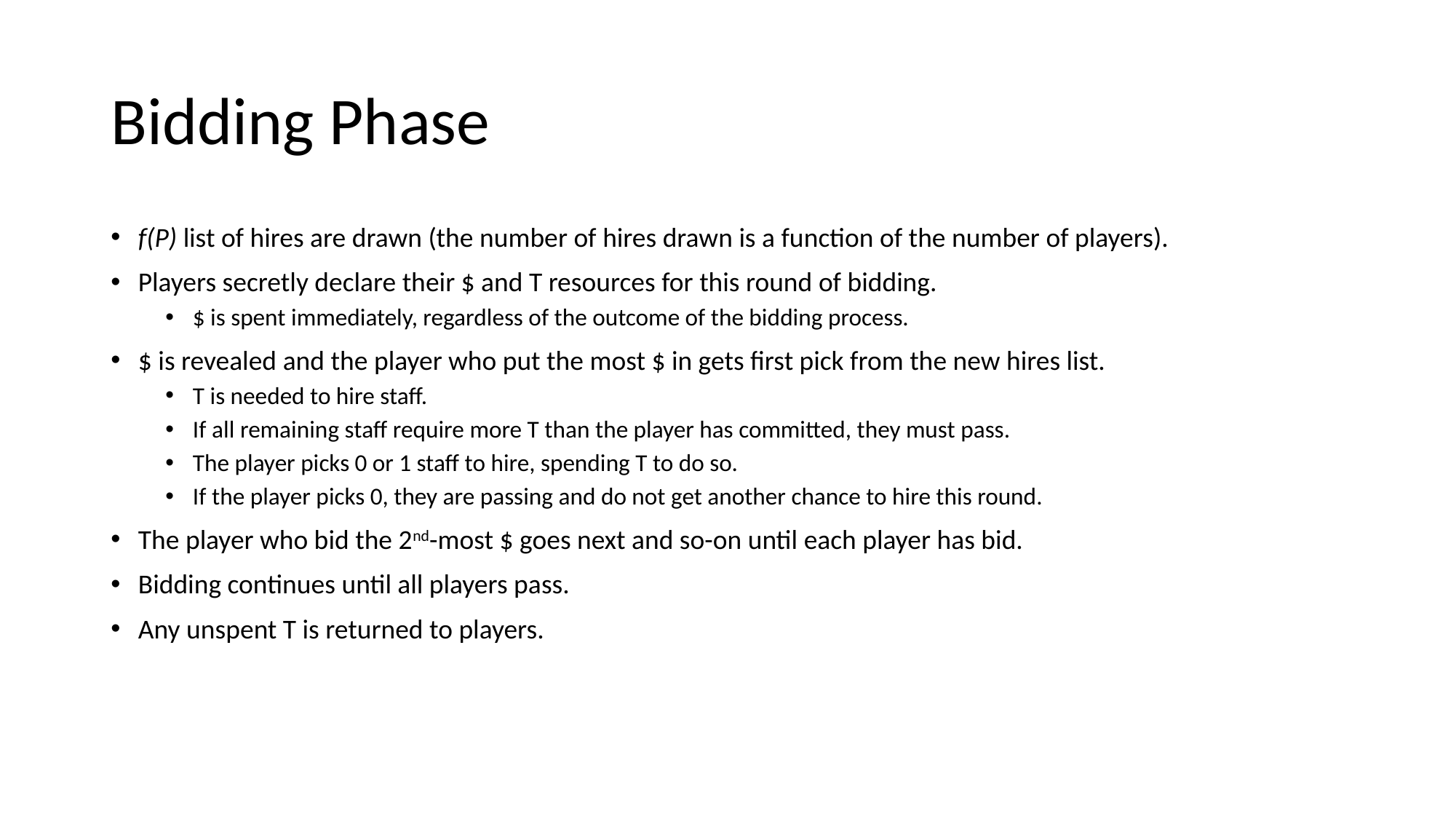

# Bidding Phase
f(P) list of hires are drawn (the number of hires drawn is a function of the number of players).
Players secretly declare their $ and T resources for this round of bidding.
$ is spent immediately, regardless of the outcome of the bidding process.
$ is revealed and the player who put the most $ in gets first pick from the new hires list.
T is needed to hire staff.
If all remaining staff require more T than the player has committed, they must pass.
The player picks 0 or 1 staff to hire, spending T to do so.
If the player picks 0, they are passing and do not get another chance to hire this round.
The player who bid the 2nd-most $ goes next and so-on until each player has bid.
Bidding continues until all players pass.
Any unspent T is returned to players.